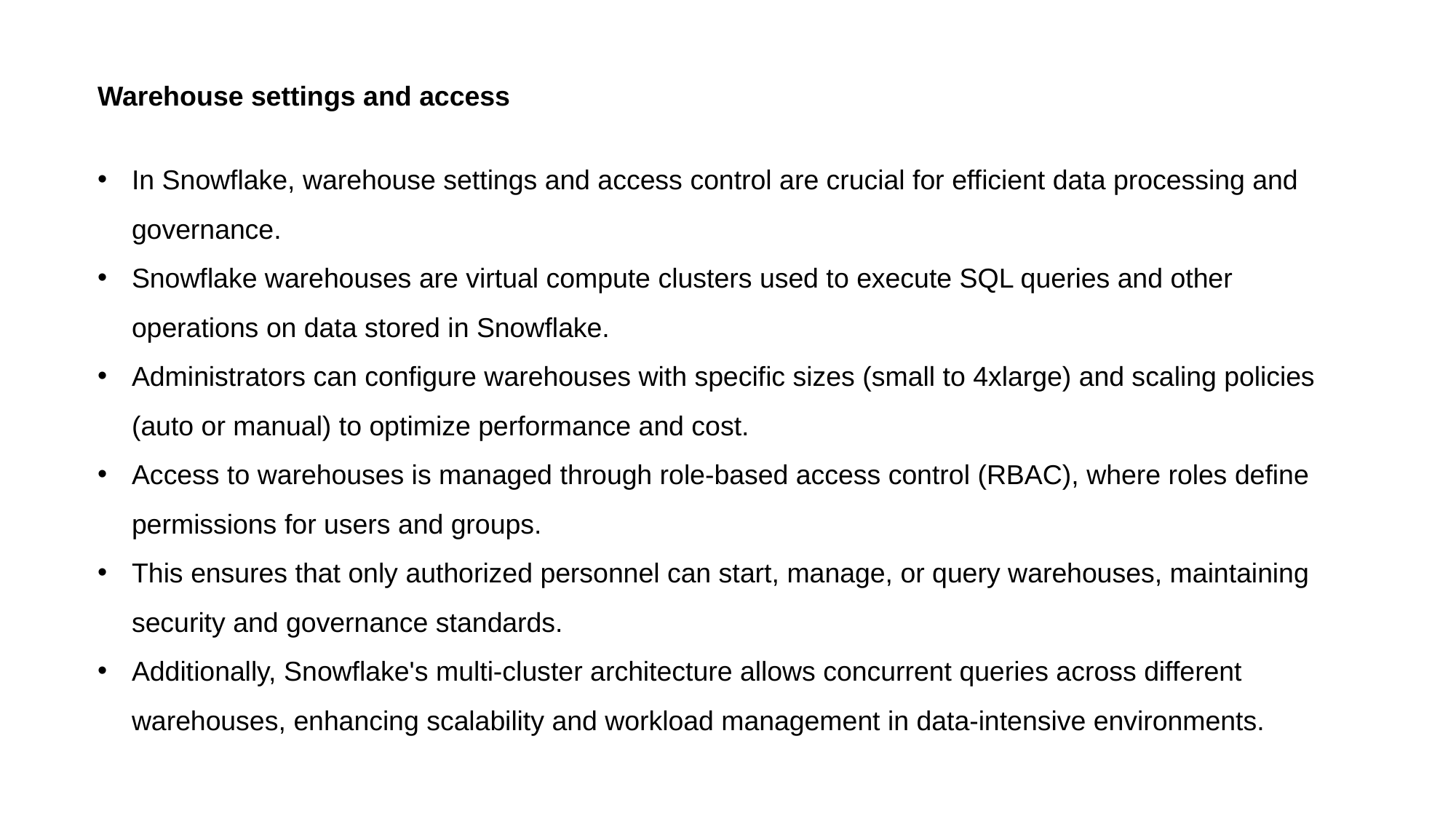

Warehouse settings and access
In Snowflake, warehouse settings and access control are crucial for efficient data processing and governance.
Snowflake warehouses are virtual compute clusters used to execute SQL queries and other operations on data stored in Snowflake.
Administrators can configure warehouses with specific sizes (small to 4xlarge) and scaling policies (auto or manual) to optimize performance and cost.
Access to warehouses is managed through role-based access control (RBAC), where roles define permissions for users and groups.
This ensures that only authorized personnel can start, manage, or query warehouses, maintaining security and governance standards.
Additionally, Snowflake's multi-cluster architecture allows concurrent queries across different warehouses, enhancing scalability and workload management in data-intensive environments.